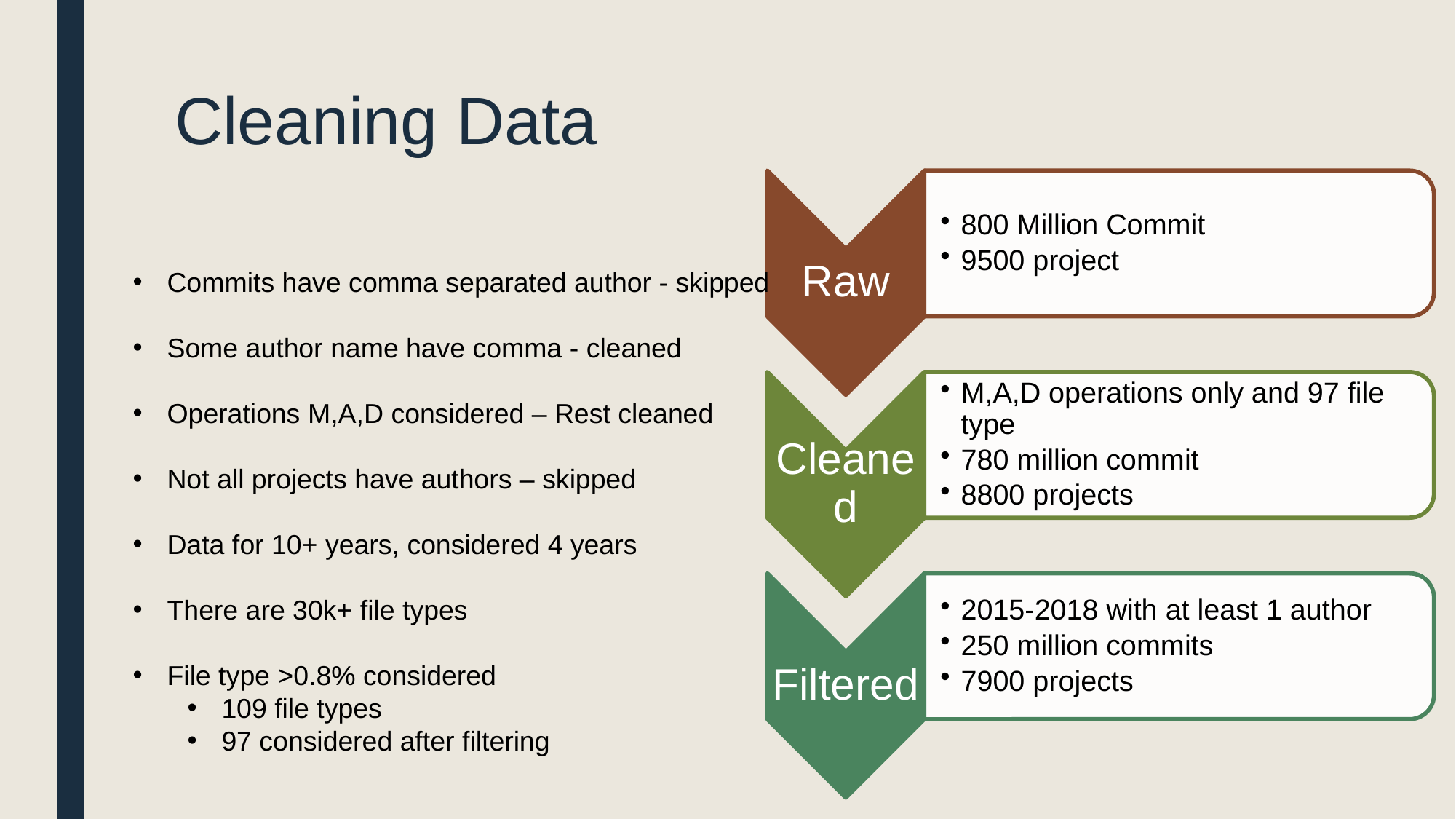

# Cleaning Data
Raw
800 Million Commit
9500 project
Cleaned
M,A,D operations only and 97 file type
780 million commit
8800 projects
Filtered
2015-2018 with at least 1 author
250 million commits
7900 projects

Commits have comma separated author - skipped

Some author name have comma - cleaned

Operations M,A,D considered – Rest cleaned

Not all projects have authors – skipped

Data for 10+ years, considered 4 years

There are 30k+ file types

File type >0.8% considered
109 file types
97 considered after filtering